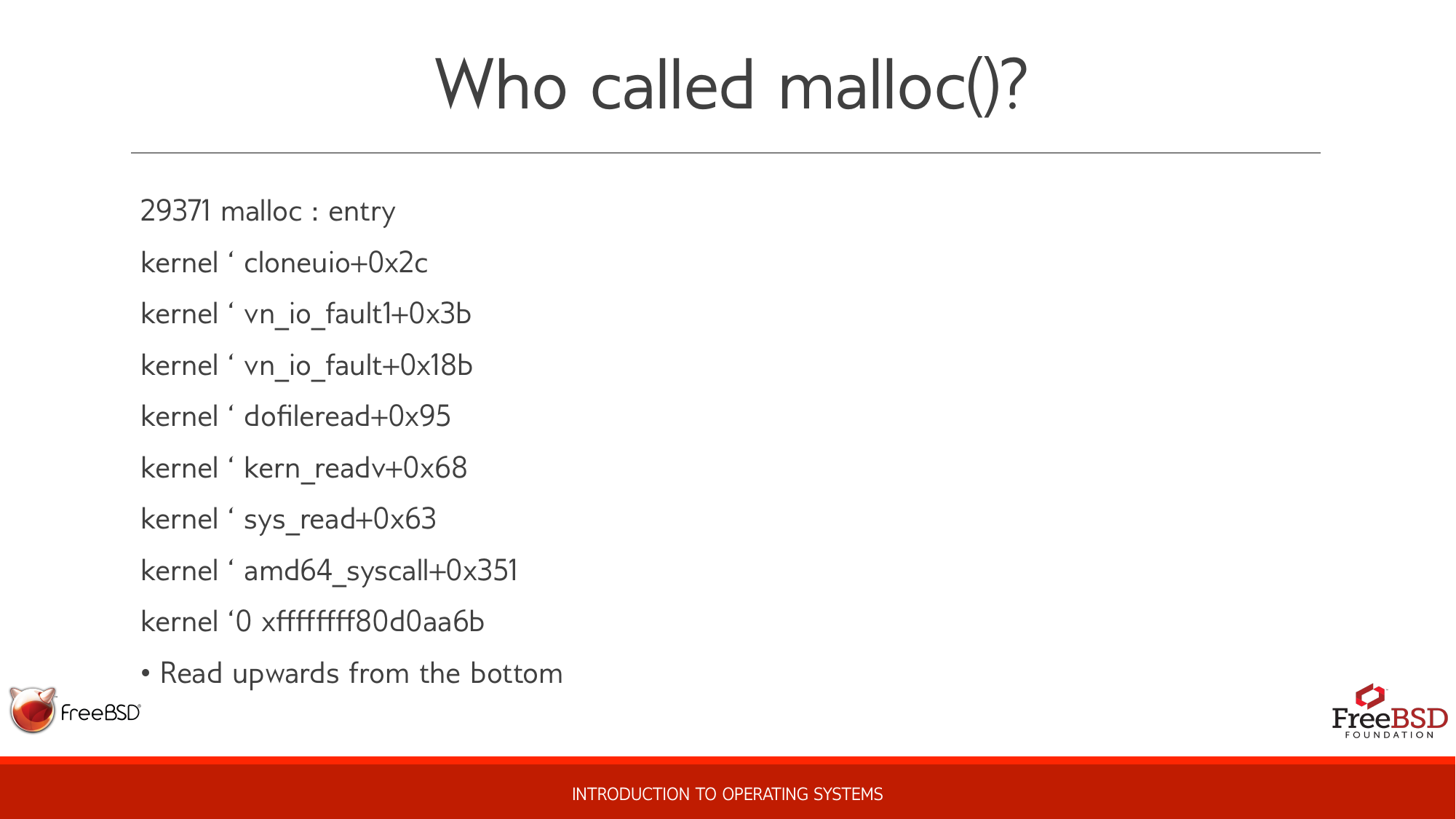

# Who called malloc()?
29371 malloc : entry
kernel ‘ cloneuio+0x2c
kernel ‘ vn_io_fault1+0x3b
kernel ‘ vn_io_fault+0x18b
kernel ‘ dofileread+0x95
kernel ‘ kern_readv+0x68
kernel ‘ sys_read+0x63
kernel ‘ amd64_syscall+0x351
kernel ‘0 xffffffff80d0aa6b
• Read upwards from the bottom

Introduction to Operating Systems